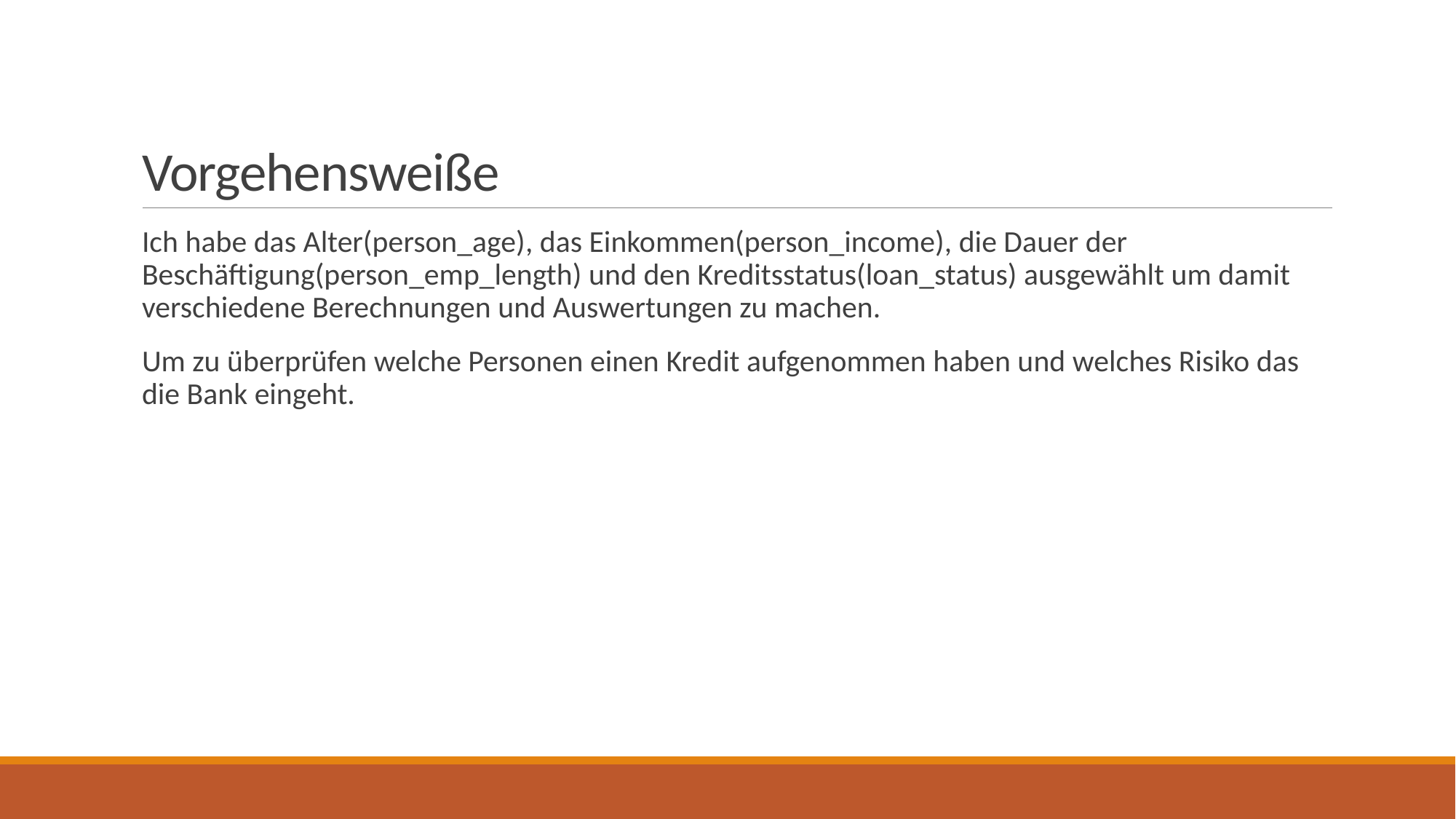

# Vorgehensweiße
Ich habe das Alter(person_age), das Einkommen(person_income), die Dauer der Beschäftigung(person_emp_length) und den Kreditsstatus(loan_status) ausgewählt um damit
verschiedene Berechnungen und Auswertungen zu machen.
Um zu überprüfen welche Personen einen Kredit aufgenommen haben und welches Risiko das
die Bank eingeht.